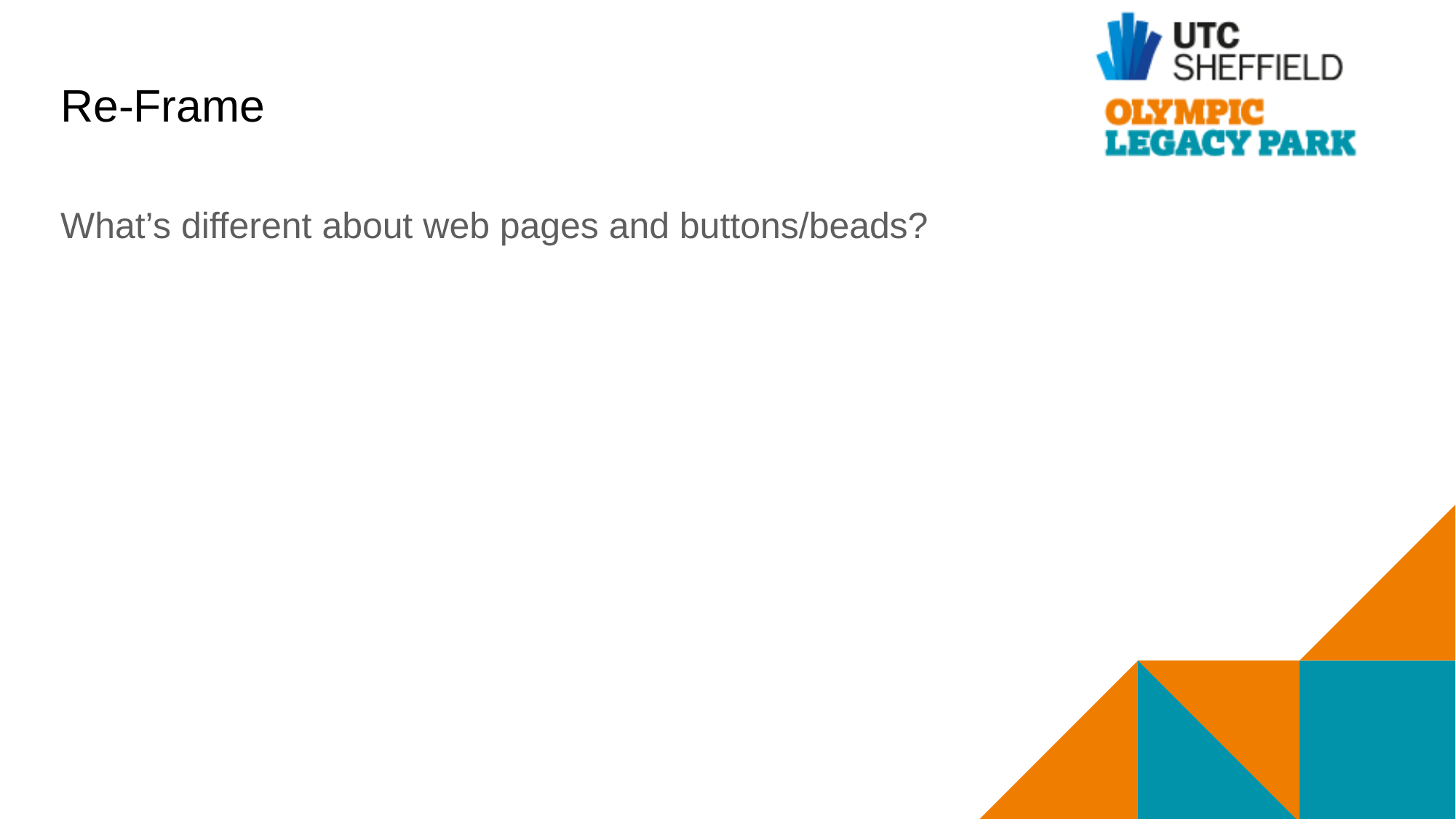

# Re-Frame
What’s different about web pages and buttons/beads?